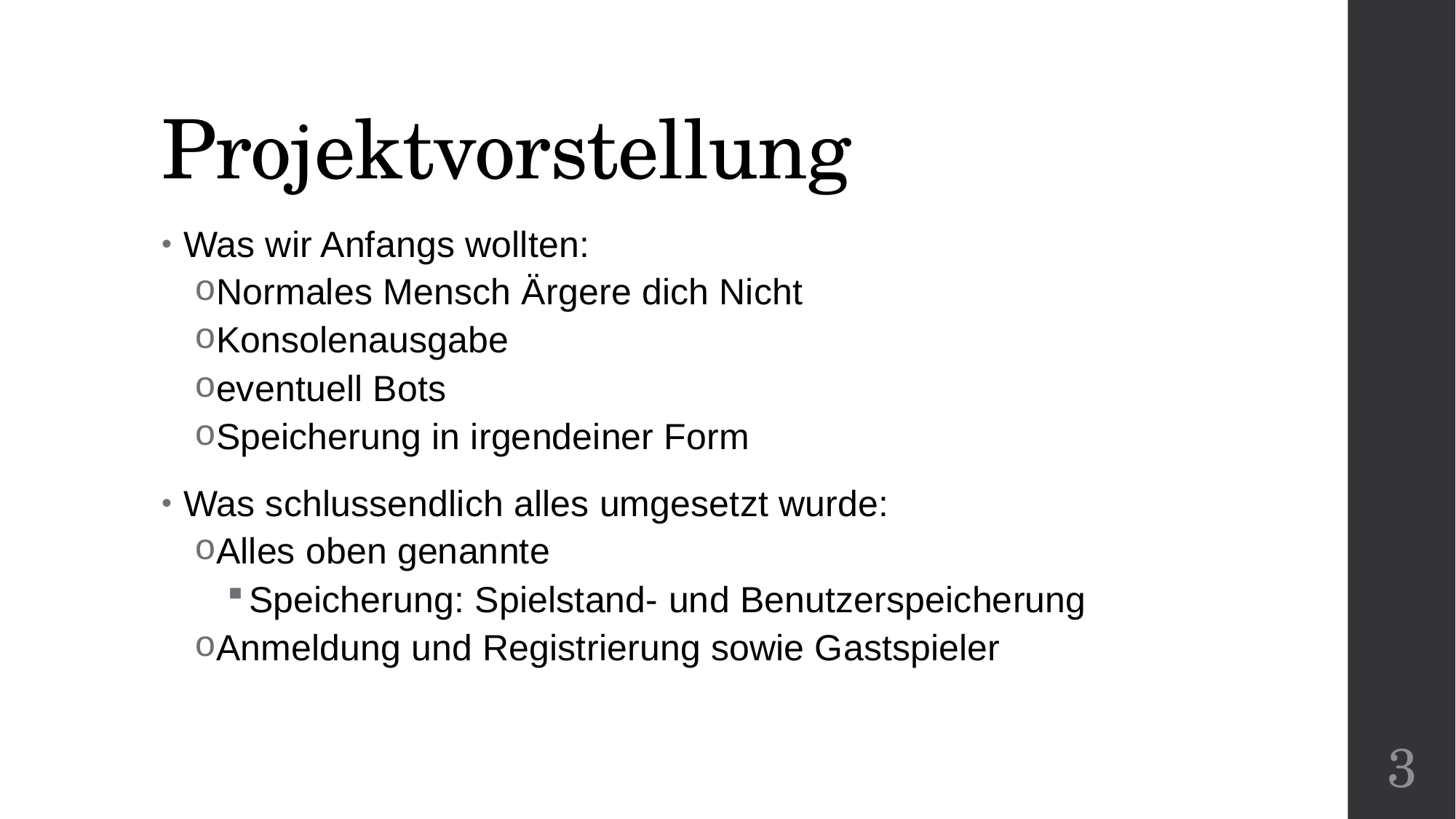

# Projektvorstellung
Was wir Anfangs wollten:
Normales Mensch Ärgere dich Nicht
Konsolenausgabe
eventuell Bots
Speicherung in irgendeiner Form
Was schlussendlich alles umgesetzt wurde:
Alles oben genannte
Speicherung: Spielstand- und Benutzerspeicherung
Anmeldung und Registrierung sowie Gastspieler
3